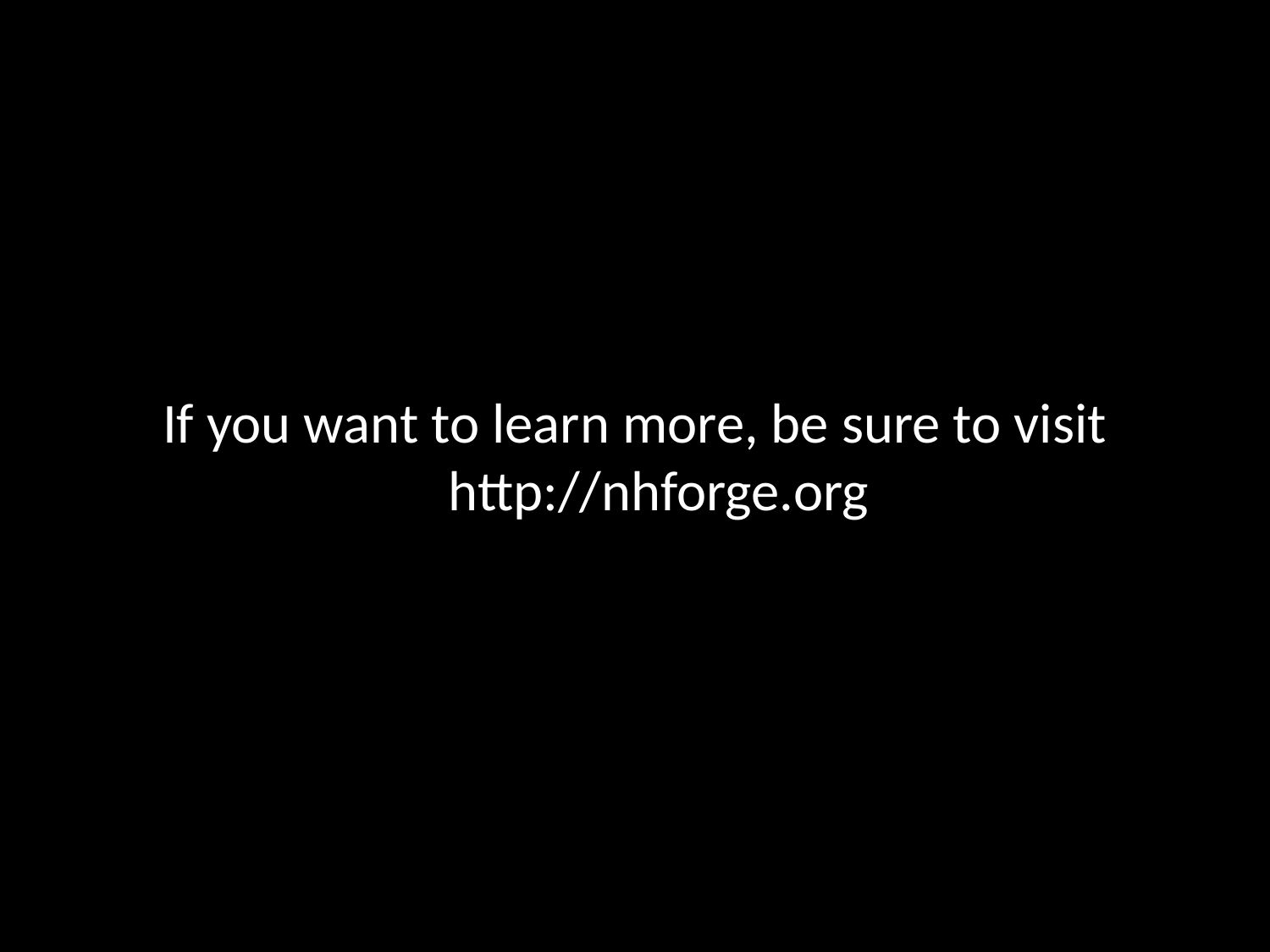

#

If you want to learn more, be sure to visit http://nhforge.org